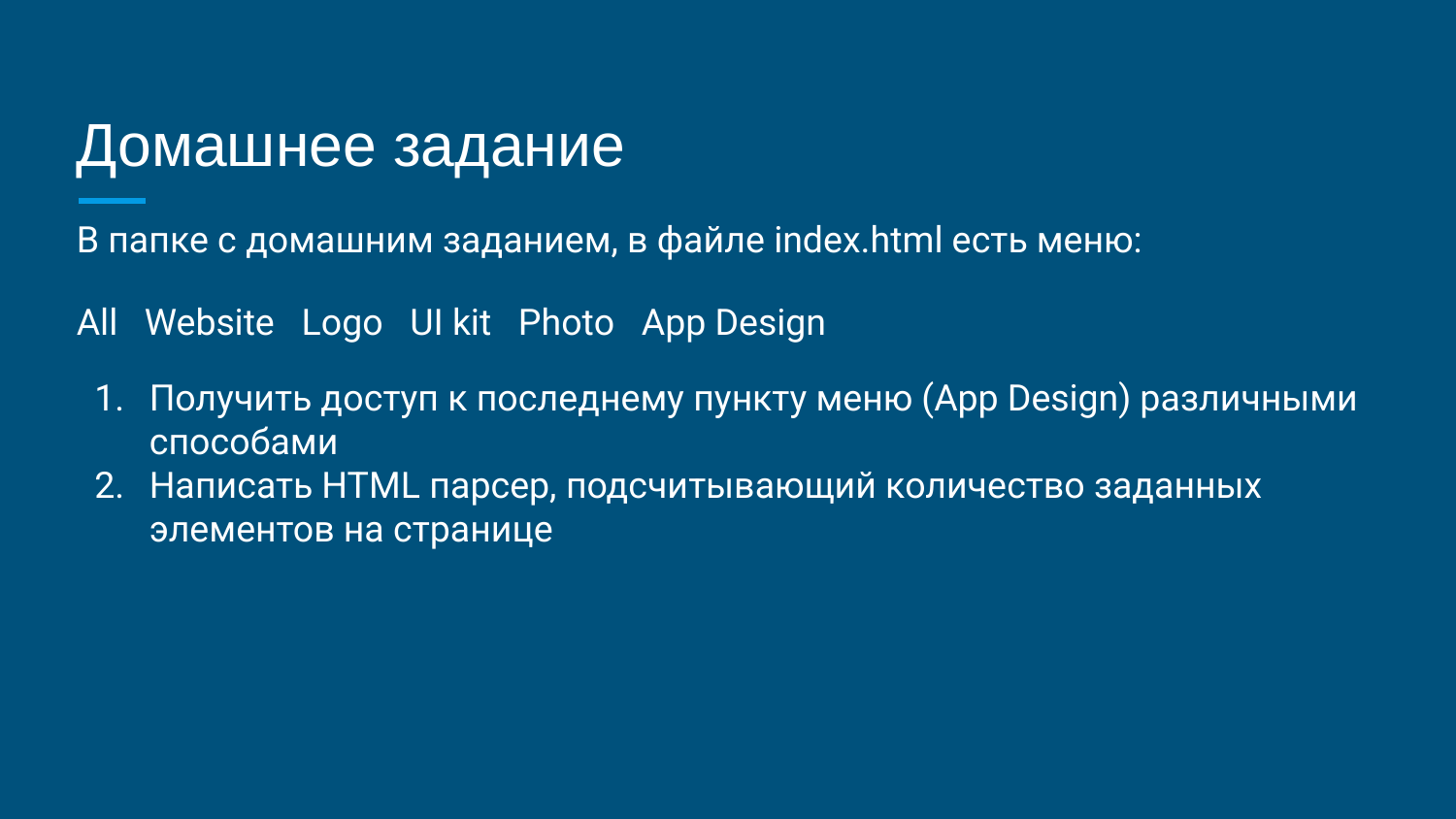

# Домашнее задание
В папке с домашним заданием, в файле index.html есть меню:
All   Website   Logo   UI kit   Photo   App Design
Получить доступ к последнему пункту меню (App Design) различными способами
Написать HTML парсер, подсчитывающий количество заданных элементов на странице